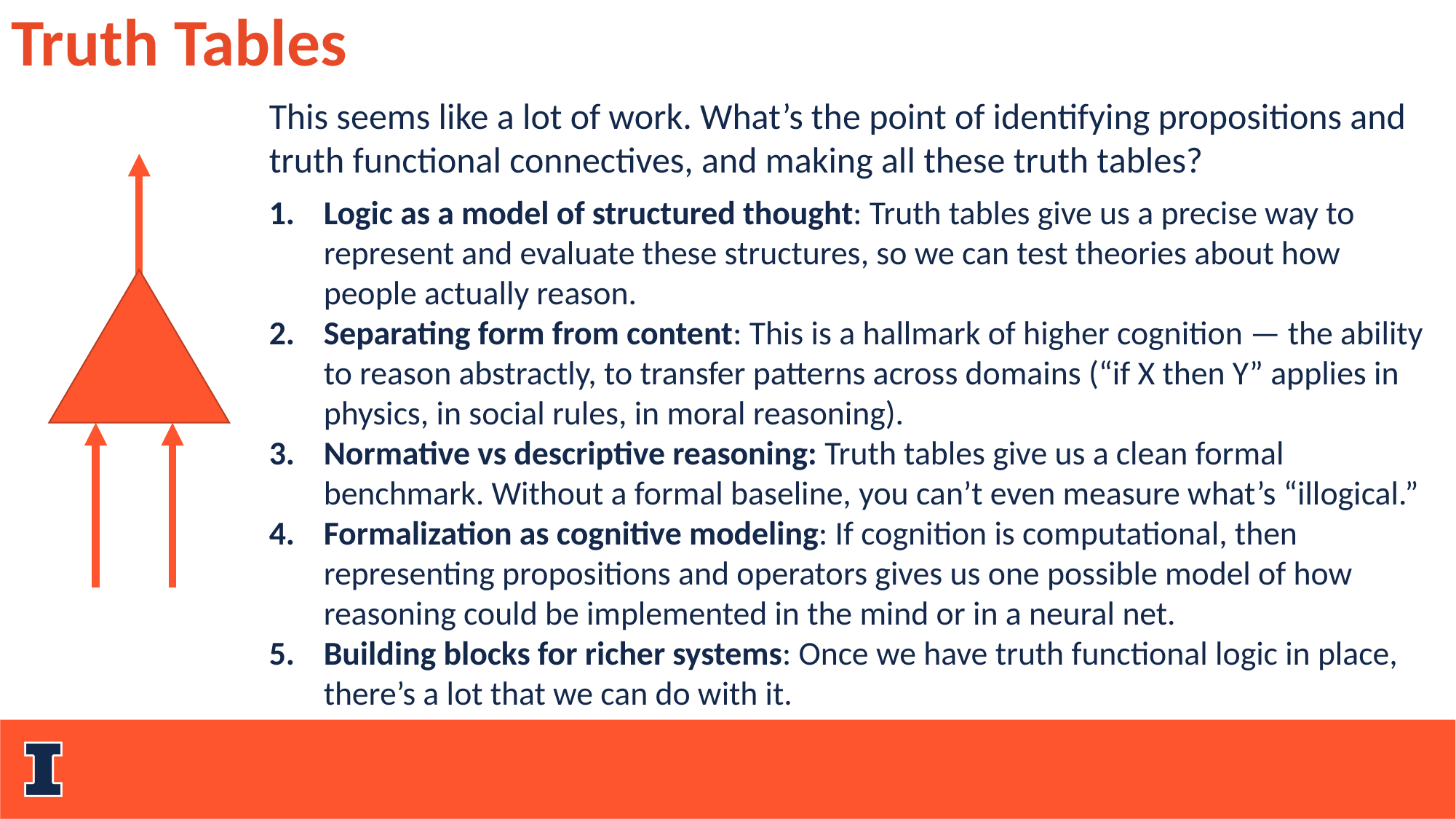

Truth Tables
This seems like a lot of work. What’s the point of identifying propositions and truth functional connectives, and making all these truth tables?

Logic as a model of structured thought: Truth tables give us a precise way to represent and evaluate these structures, so we can test theories about how people actually reason.
Separating form from content: This is a hallmark of higher cognition — the ability to reason abstractly, to transfer patterns across domains (“if X then Y” applies in physics, in social rules, in moral reasoning).
Normative vs descriptive reasoning: Truth tables give us a clean formal benchmark. Without a formal baseline, you can’t even measure what’s “illogical.”
Formalization as cognitive modeling: If cognition is computational, then representing propositions and operators gives us one possible model of how reasoning could be implemented in the mind or in a neural net.
Building blocks for richer systems: Once we have truth functional logic in place, there’s a lot that we can do with it.